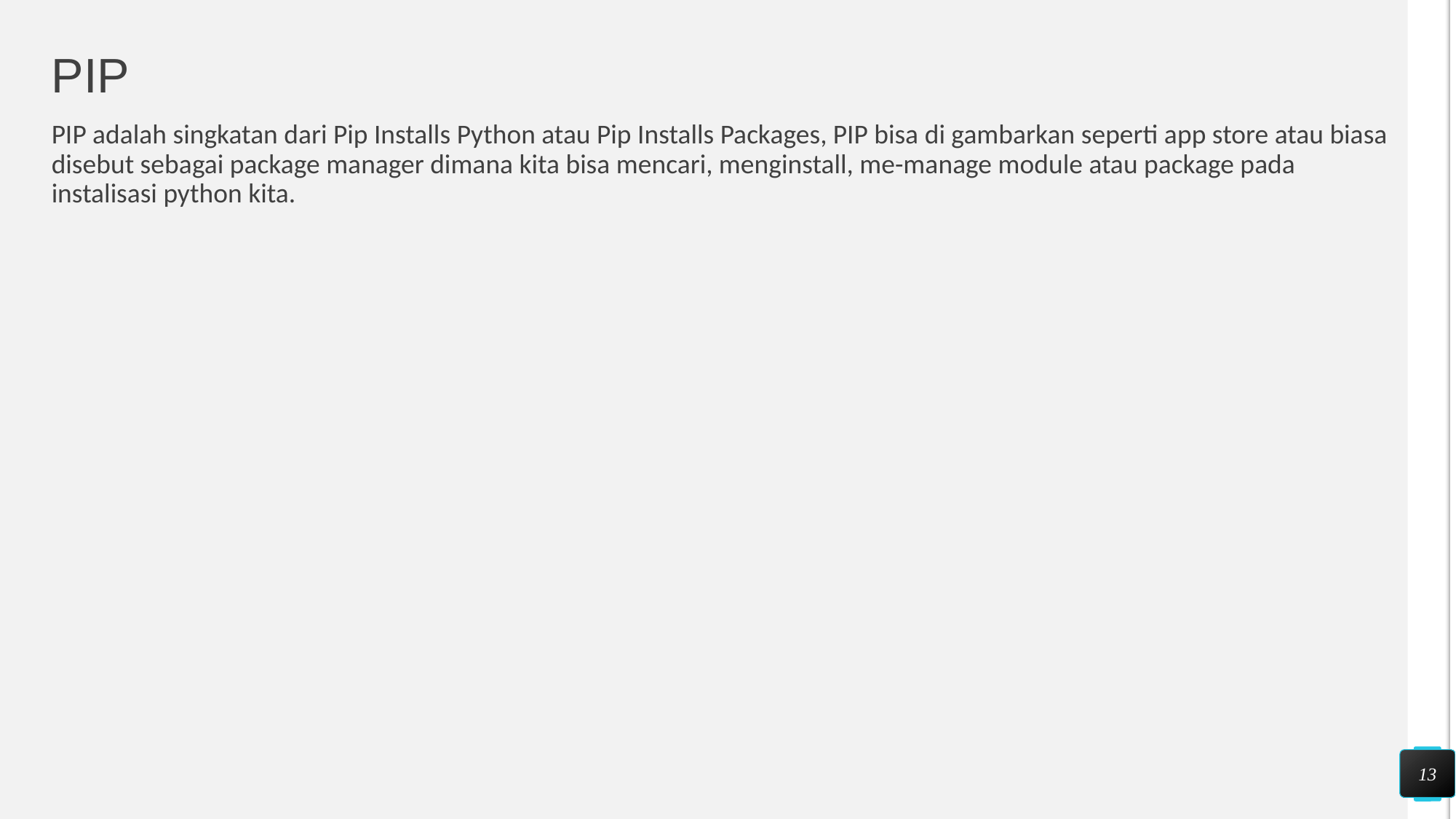

# PIP
PIP adalah singkatan dari Pip Installs Python atau Pip Installs Packages, PIP bisa di gambarkan seperti app store atau biasa disebut sebagai package manager dimana kita bisa mencari, menginstall, me-manage module atau package pada instalisasi python kita.

13